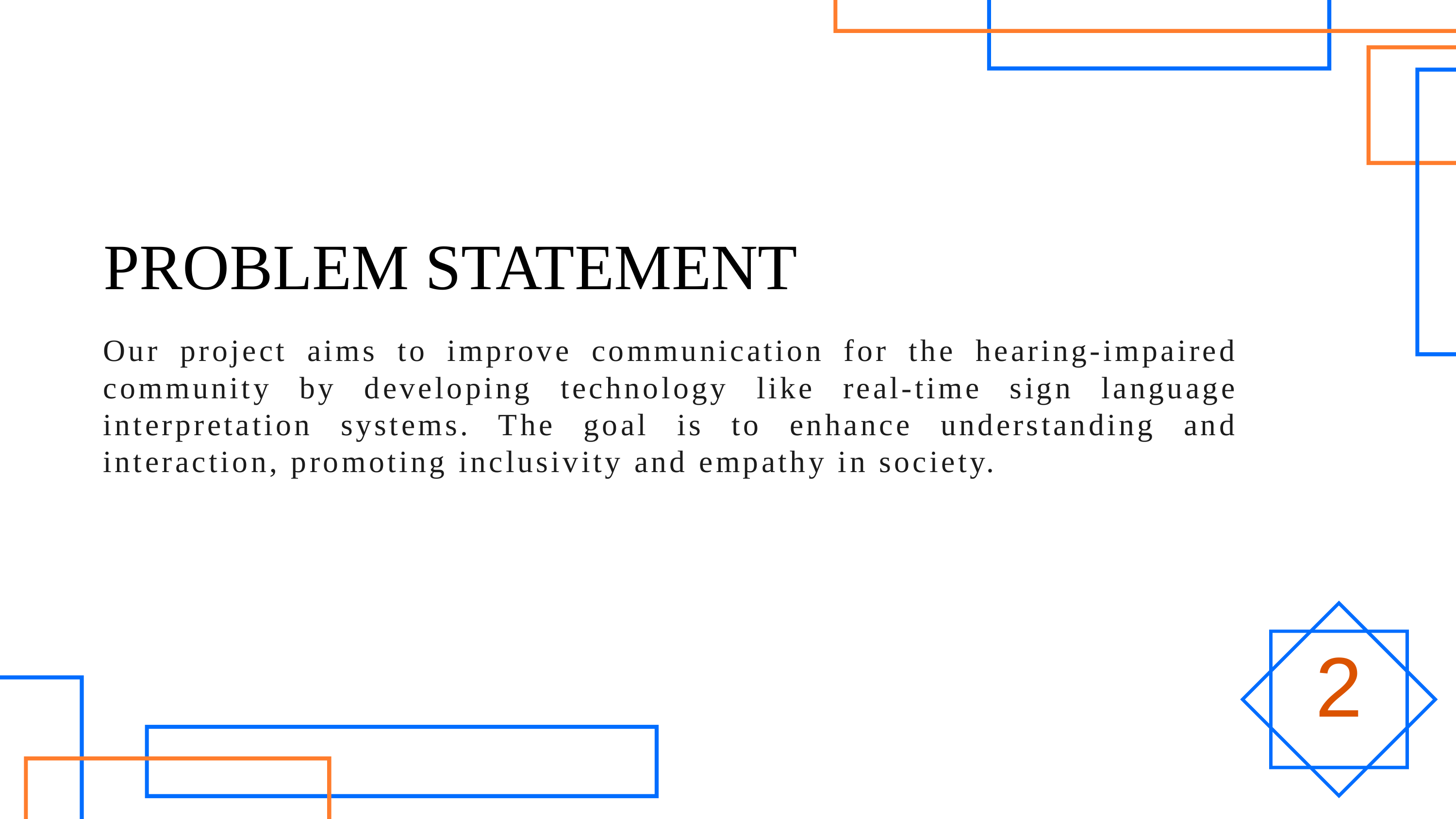

PROBLEM STATEMENT
Our project aims to improve communication for the hearing-impaired community by developing technology like real-time sign language interpretation systems. The goal is to enhance understanding and interaction, promoting inclusivity and empathy in society.

2